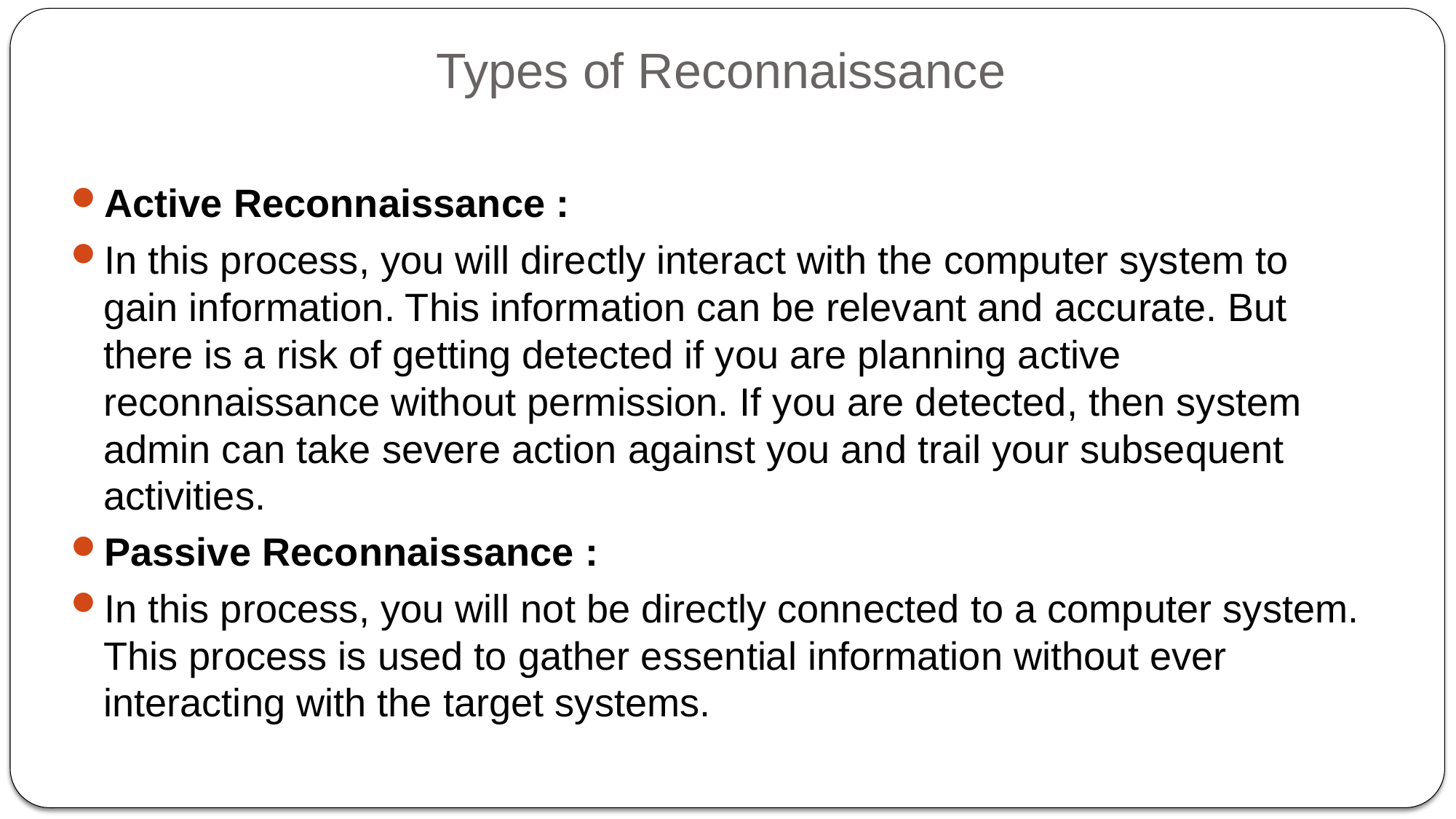

# Types of Reconnaissance
Active Reconnaissance :
In this process, you will directly interact with the computer system to gain information. This information can be relevant and accurate. But there is a risk of getting detected if you are planning active reconnaissance without permission. If you are detected, then system admin can take severe action against you and trail your subsequent activities.
Passive Reconnaissance :
In this process, you will not be directly connected to a computer system. This process is used to gather essential information without ever interacting with the target systems.